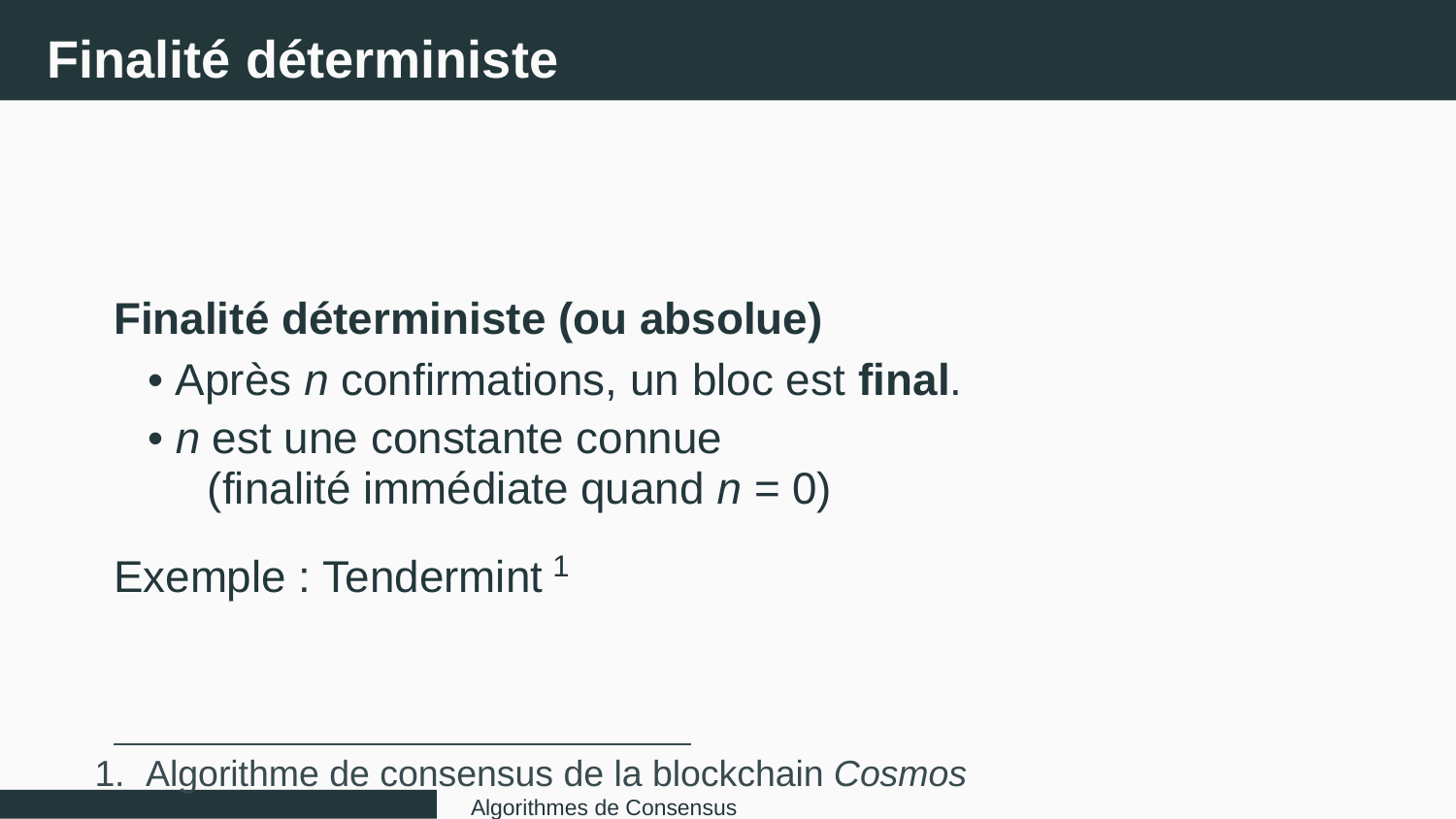

Finalité déterministe
Finalité déterministe (ou absolue)
• Après n confirmations, un bloc est final.
• n est une constante connue
(finalité immédiate quand n = 0)
1
Exemple : Tendermint
1.
Algorithme de consensus de la blockchain Cosmos

Algorithmes de Consensus